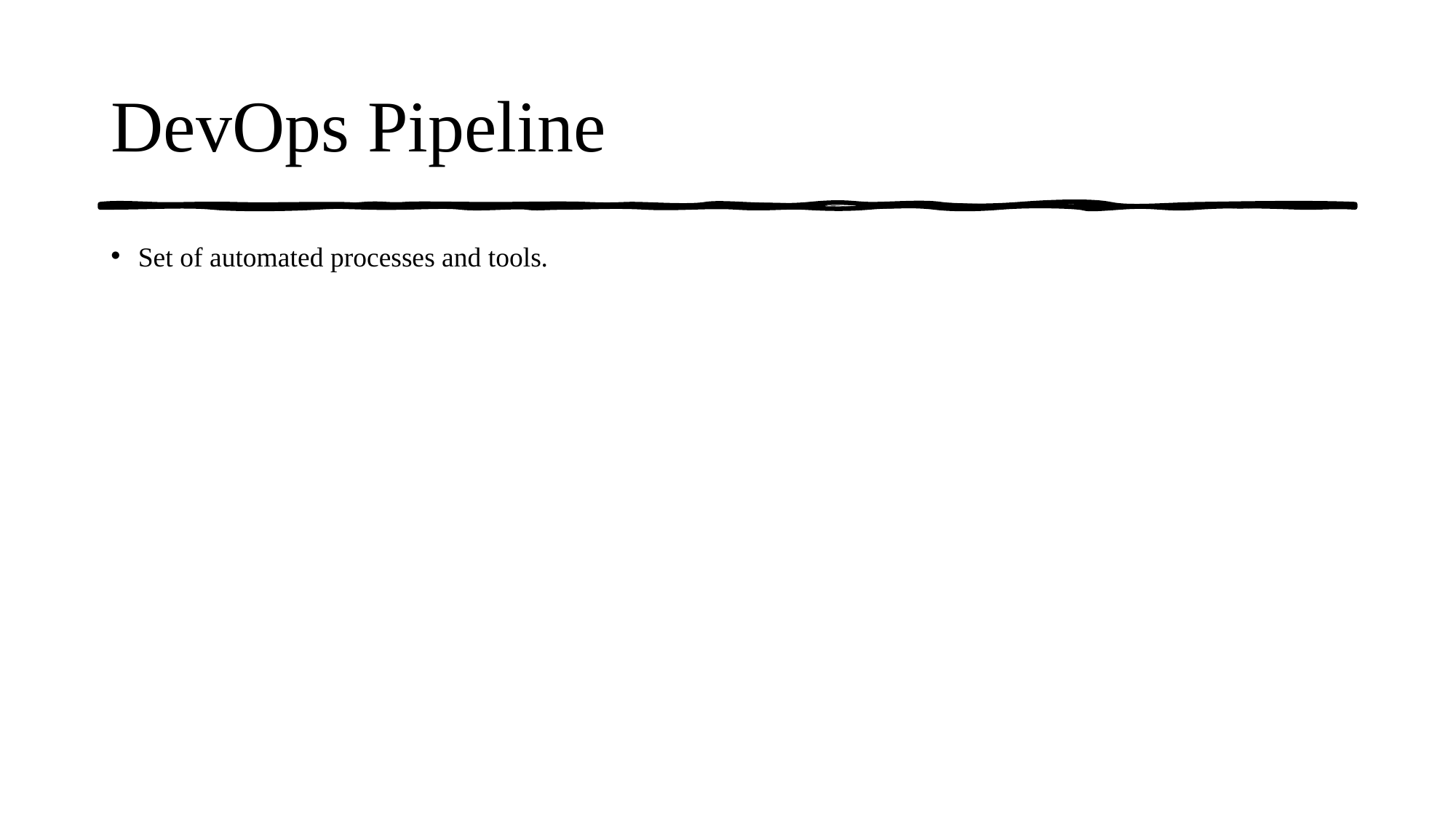

# DevOps Pipeline
Set of automated processes and tools.